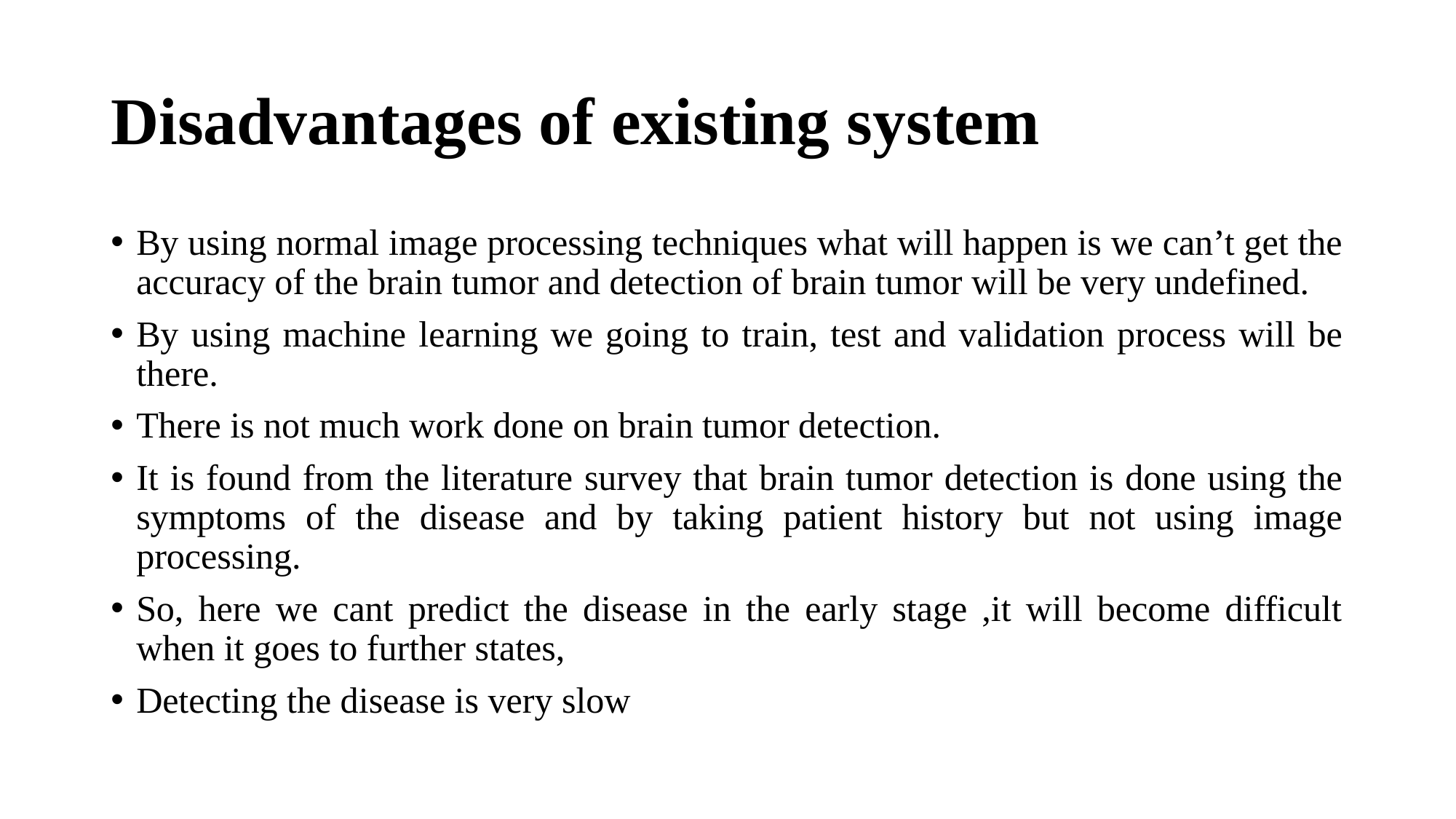

# Disadvantages of existing system
By using normal image processing techniques what will happen is we can’t get the accuracy of the brain tumor and detection of brain tumor will be very undefined.
By using machine learning we going to train, test and validation process will be there.
There is not much work done on brain tumor detection.
It is found from the literature survey that brain tumor detection is done using the symptoms of the disease and by taking patient history but not using image processing.
So, here we cant predict the disease in the early stage ,it will become difficult when it goes to further states,
Detecting the disease is very slow